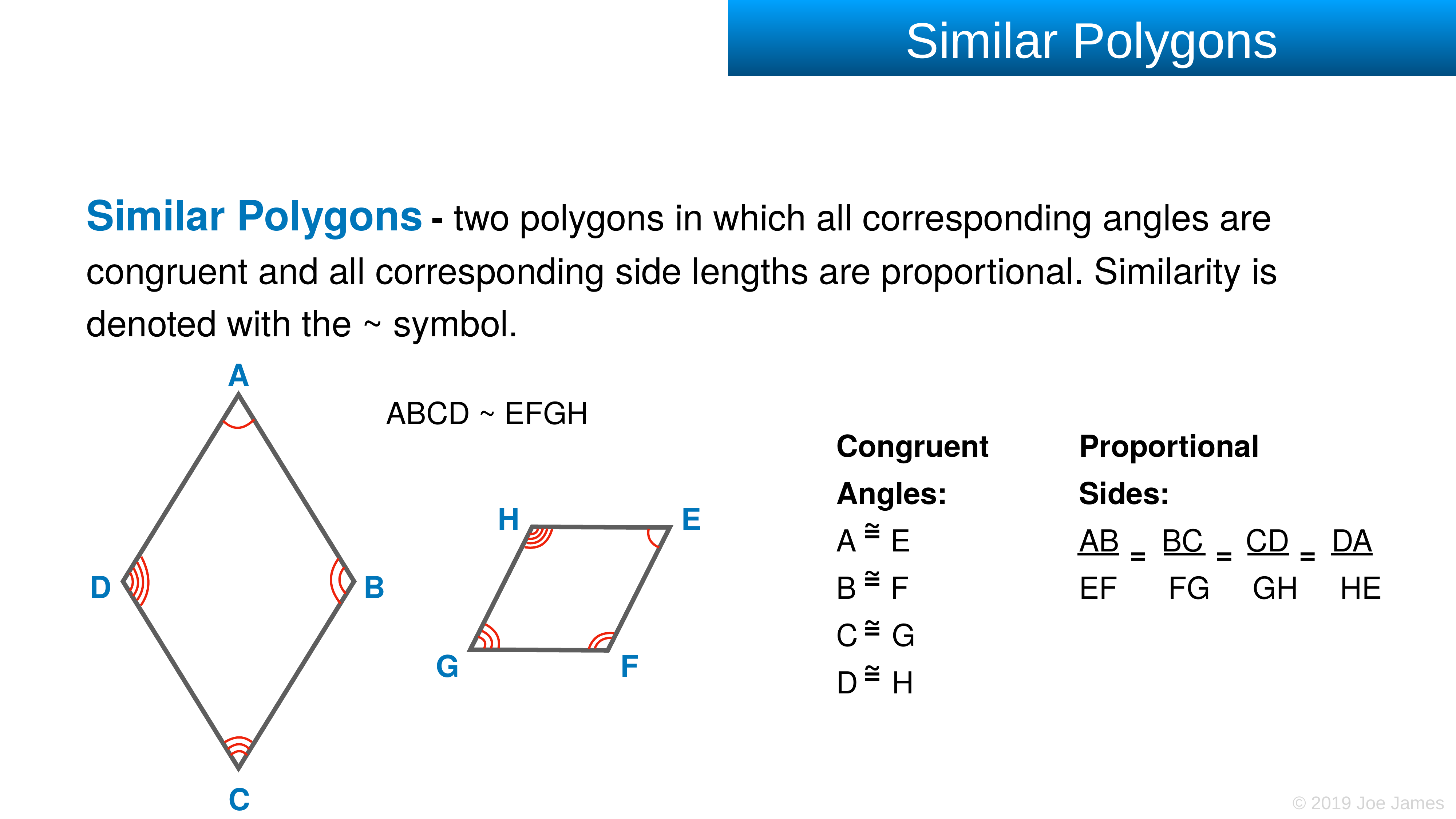

# Similar Polygons
Similar Polygons - two polygons in which all corresponding angles are congruent and all corresponding side lengths are proportional. Similarity is denoted with the ~ symbol.
A
ABCD ~ EFGH
Congruent Angles:
A    E
B    F
C    G
D    H
Proportional
Sides:
AB     BC     CD     DA
EF      FG     GH     HE

E
H
~
=

=
=
=
~
=

D
B

~
=

G
F

~
=

C